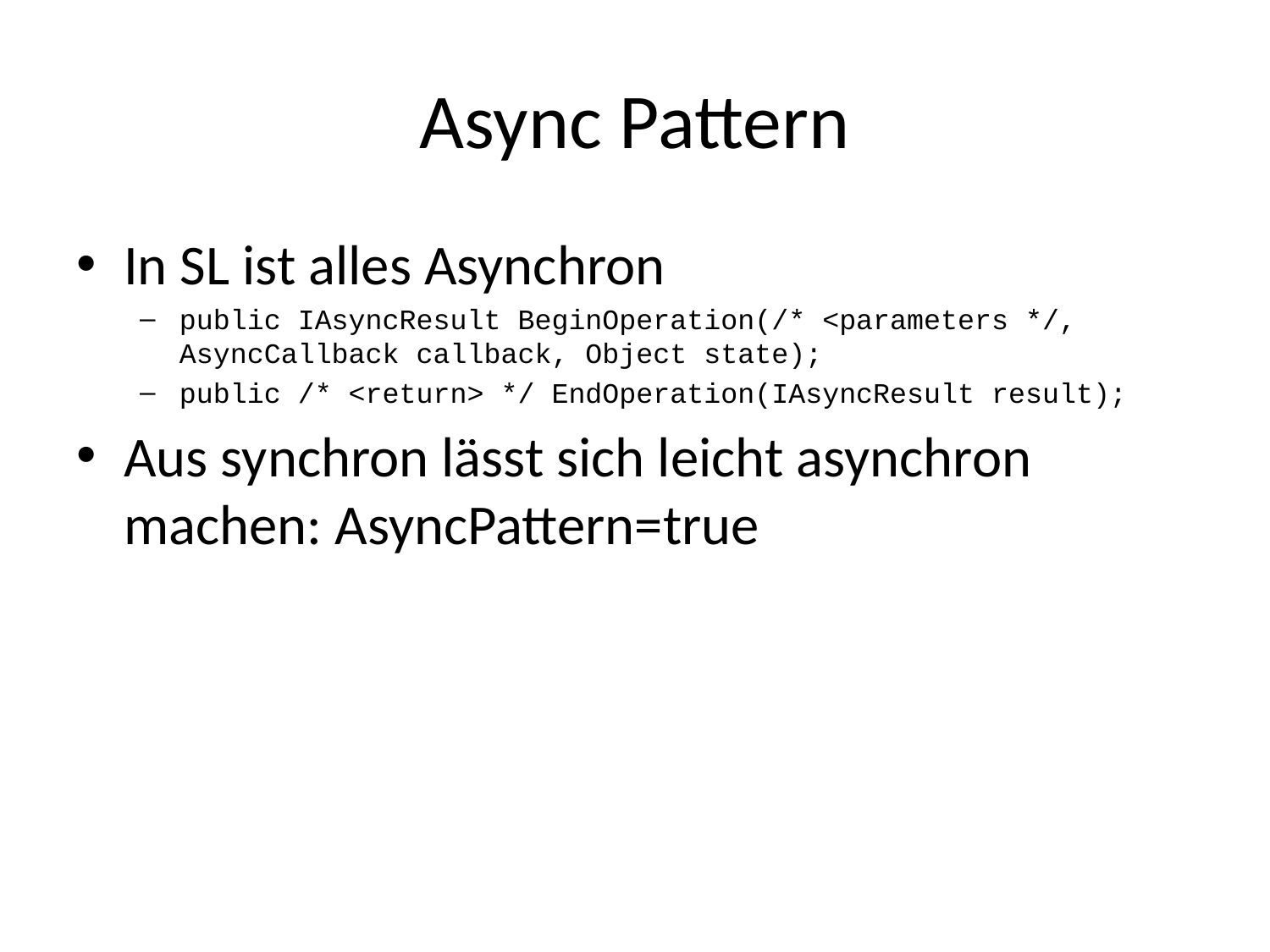

# Async Pattern
In SL ist alles Asynchron
public IAsyncResult BeginOperation(/* <parameters */, AsyncCallback callback, Object state);
public /* <return> */ EndOperation(IAsyncResult result);
Aus synchron lässt sich leicht asynchron machen: AsyncPattern=true